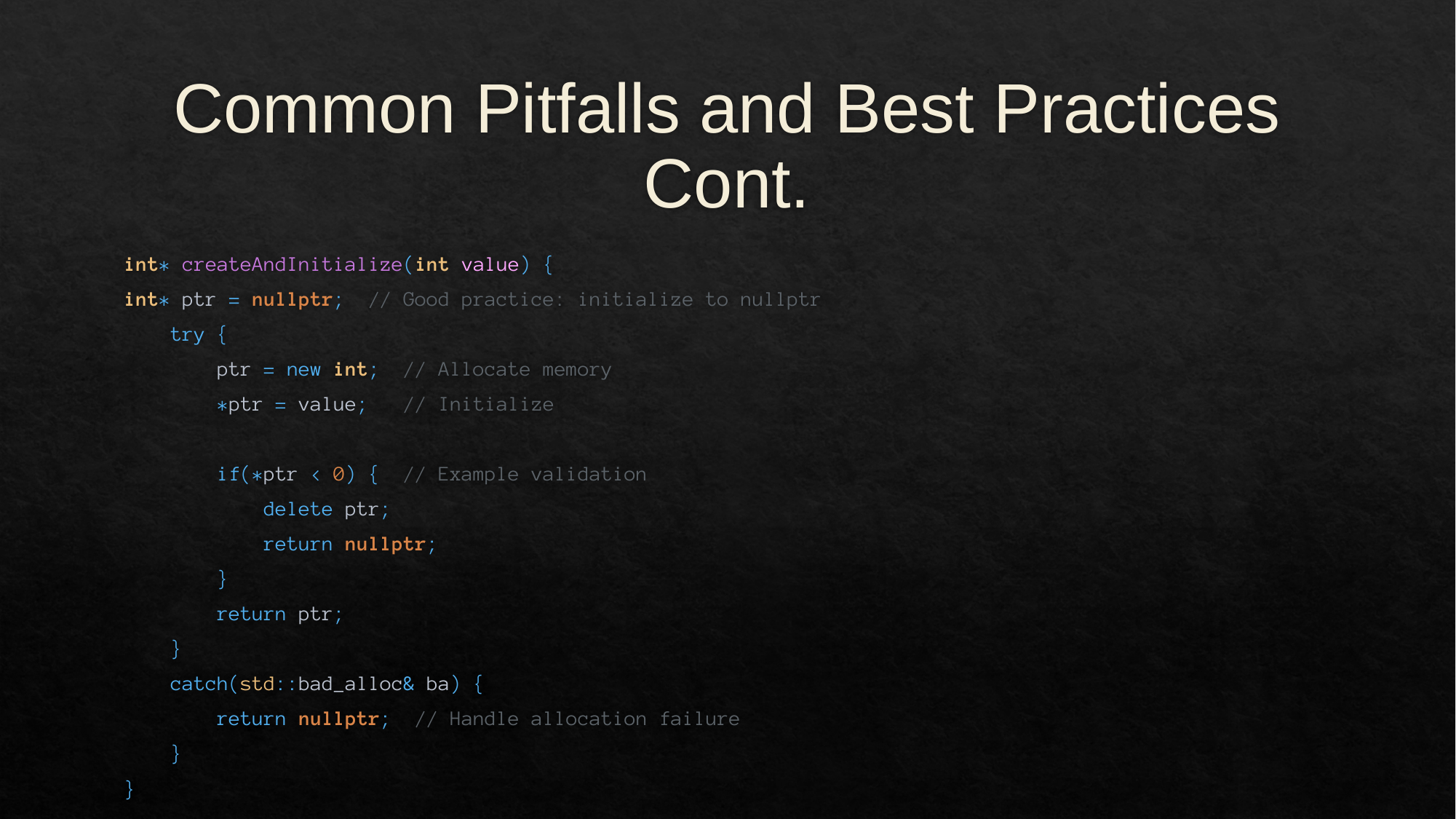

# Common Pitfalls and Best Practices Cont.
int* createAndInitialize(int value) {
int* ptr = nullptr;  // Good practice: initialize to nullptr
    try {
        ptr = new int;  // Allocate memory
        *ptr = value;   // Initialize

        if(*ptr < 0) {  // Example validation
            delete ptr;
            return nullptr;
        }
        return ptr;
    }
    catch(std::bad_alloc& ba) {
        return nullptr;  // Handle allocation failure
    }
}